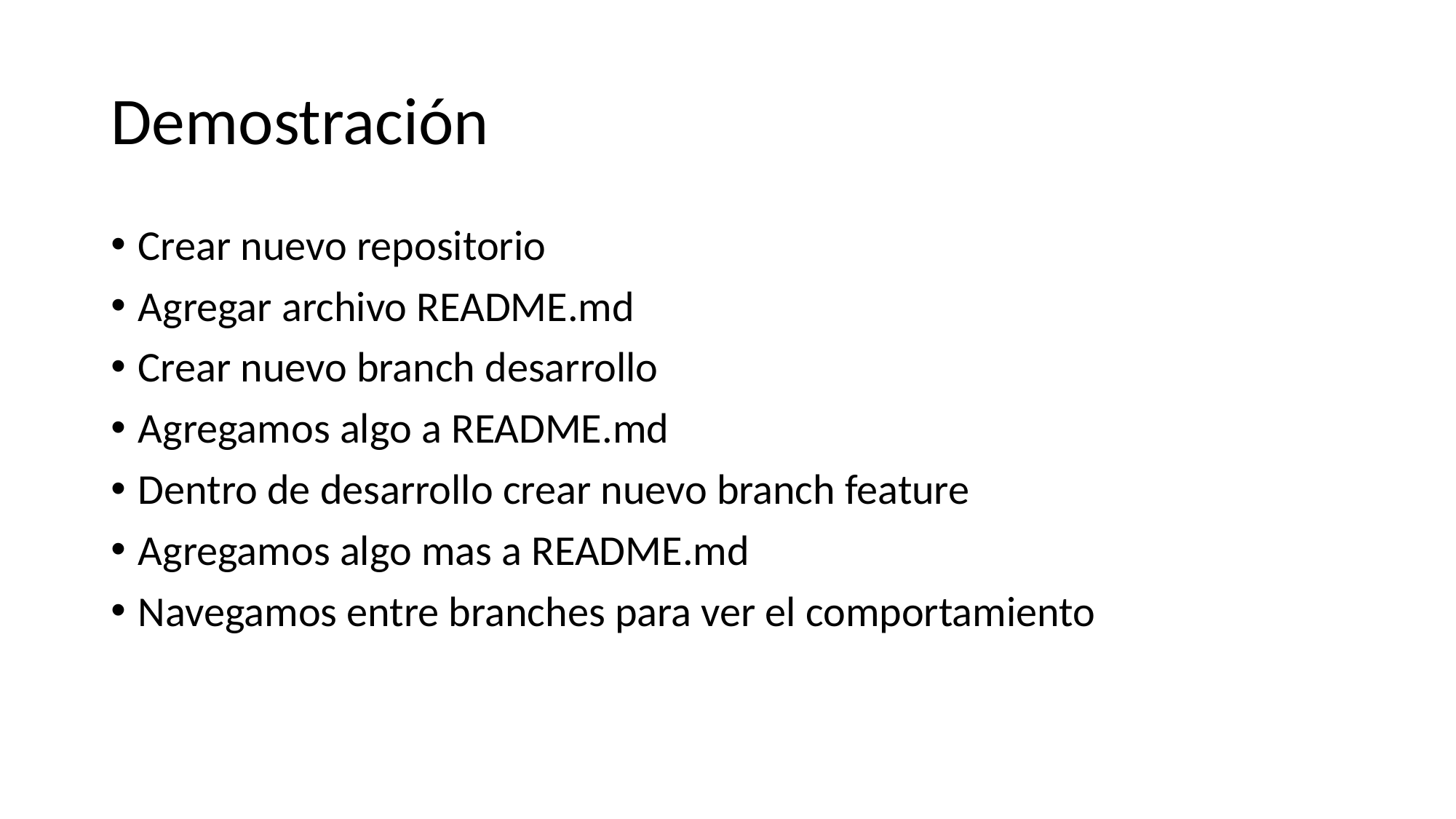

# Demostración
Crear nuevo repositorio
Agregar archivo README.md
Crear nuevo branch desarrollo
Agregamos algo a README.md
Dentro de desarrollo crear nuevo branch feature
Agregamos algo mas a README.md
Navegamos entre branches para ver el comportamiento